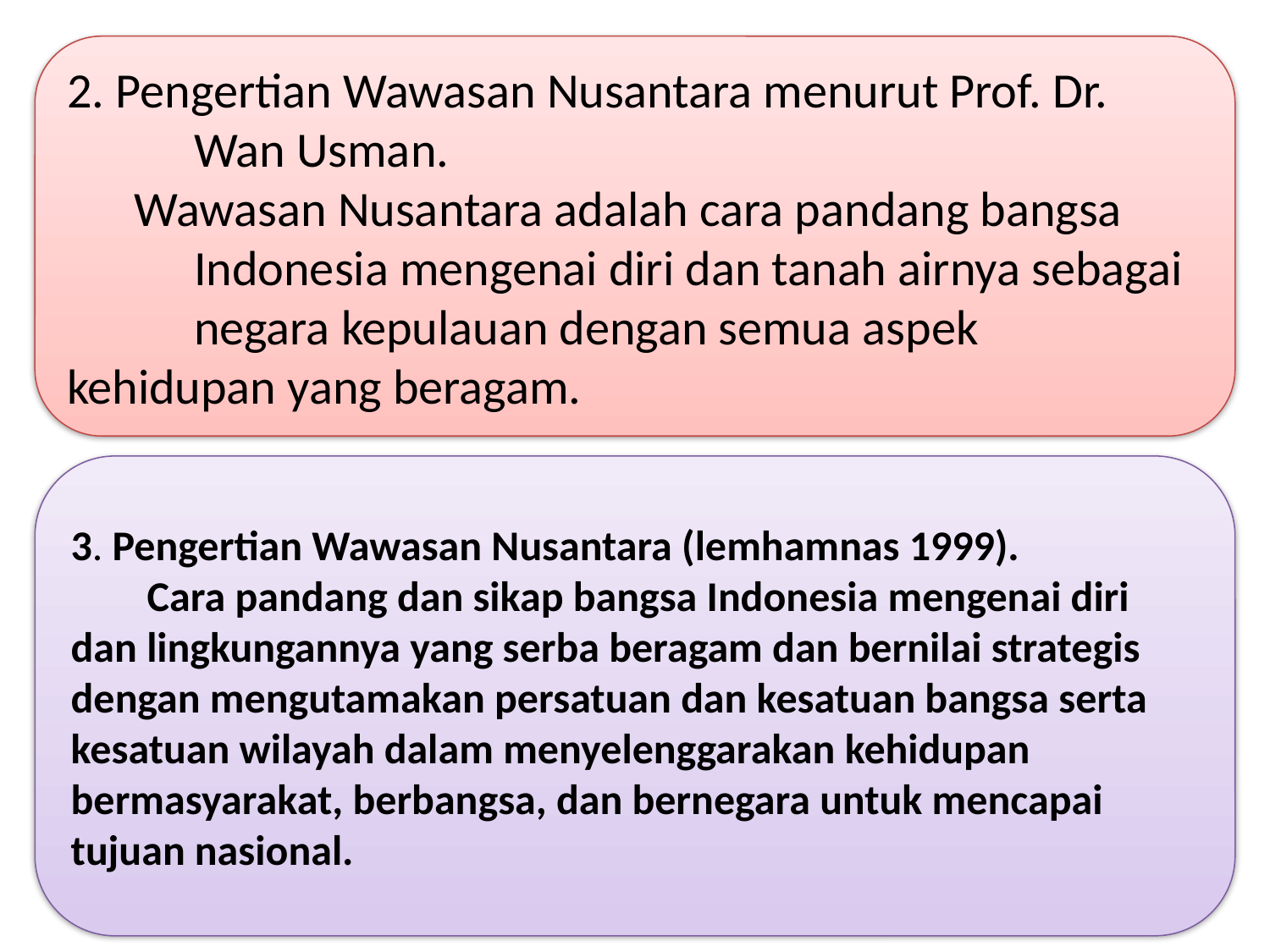

#
2. Pengertian Wawasan Nusantara menurut Prof. Dr. 	Wan Usman.
      Wawasan Nusantara adalah cara pandang bangsa 	Indonesia mengenai diri dan tanah airnya sebagai 	negara kepulauan dengan semua aspek 	kehidupan yang beragam.
3. Pengertian Wawasan Nusantara (lemhamnas 1999).
        Cara pandang dan sikap bangsa Indonesia mengenai diri dan lingkungannya yang serba beragam dan bernilai strategis dengan mengutamakan persatuan dan kesatuan bangsa serta kesatuan wilayah dalam menyelenggarakan kehidupan bermasyarakat, berbangsa, dan bernegara untuk mencapai tujuan nasional.